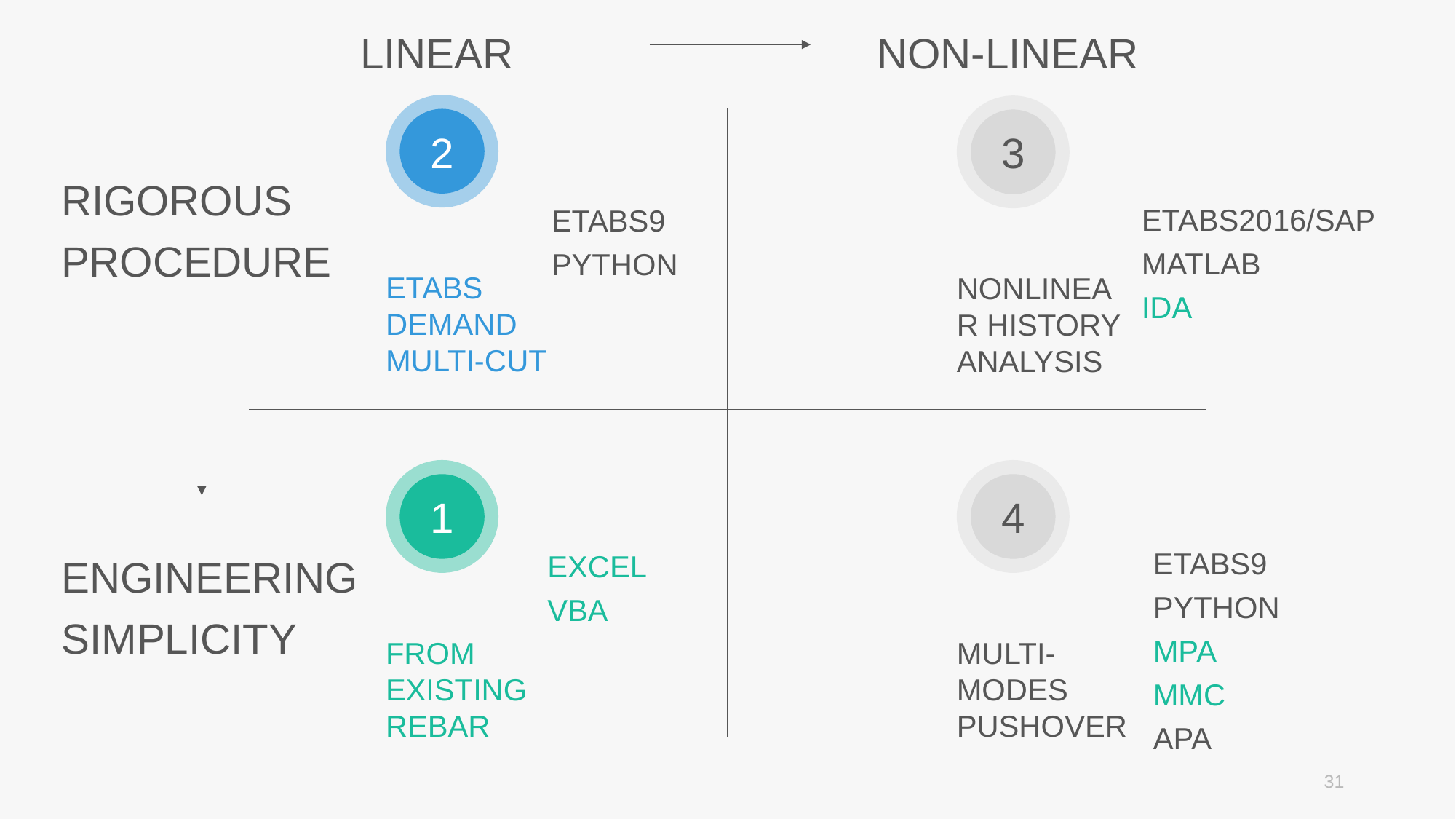

LINEAR
NON-LINEAR
2

3

RIGOROUS
PROCEDURE
ETABS2016/SAP
MATLAB
IDA
ETABS9
PYTHON
ETABS DEMAND
MULTI-CUT
NONLINEAR HISTORY ANALYSIS
1

4

ETABS9
PYTHON
MPA
MMC
APA
ENGINEERING
SIMPLICITY
EXCEL
VBA
FROM EXISTING REBAR
MULTI-MODES PUSHOVER
31